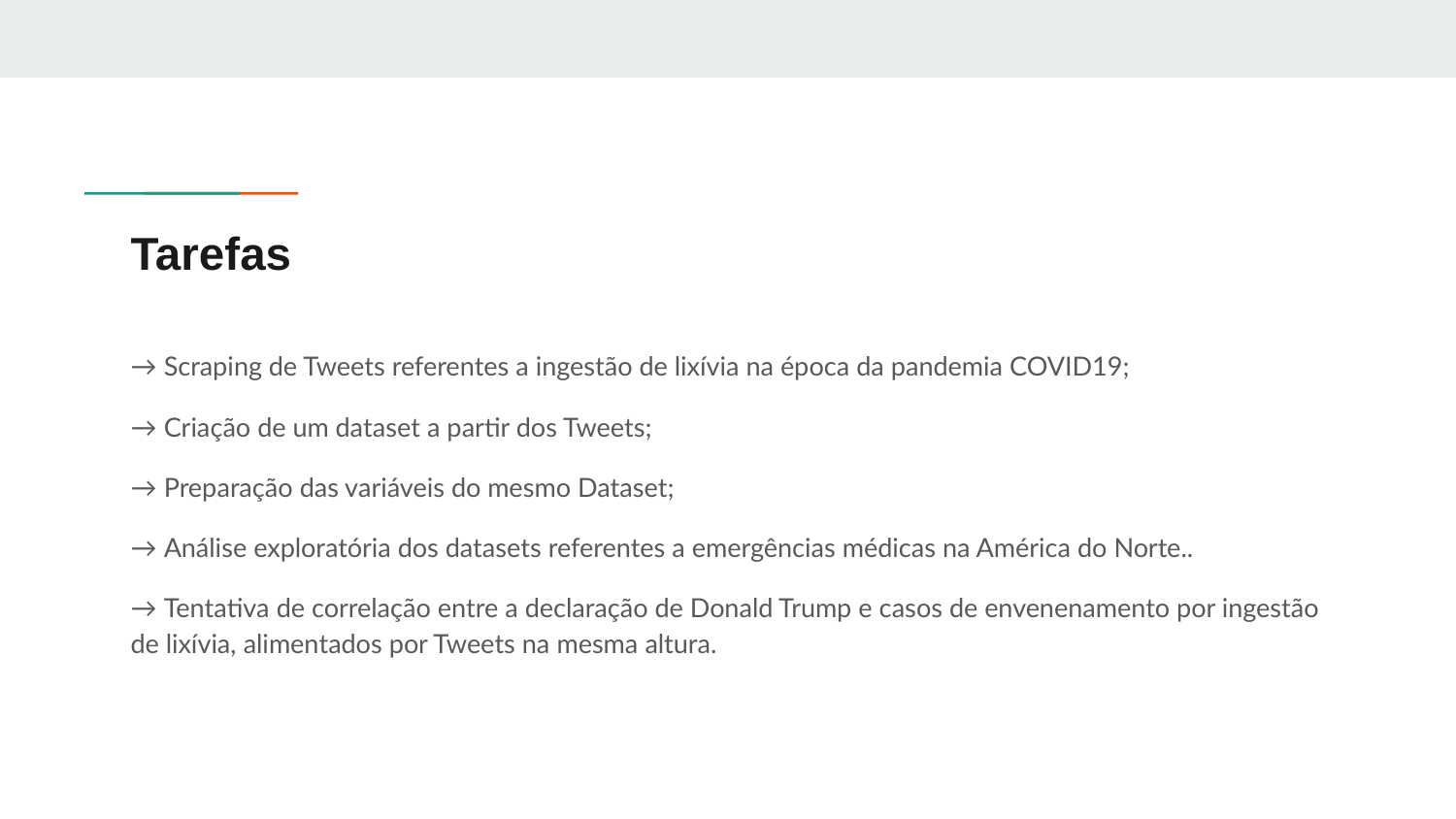

# Tarefas
→ Scraping de Tweets referentes a ingestão de lixívia na época da pandemia COVID19;
→ Criação de um dataset a partir dos Tweets;
→ Preparação das variáveis do mesmo Dataset;
→ Análise exploratória dos datasets referentes a emergências médicas na América do Norte..
→ Tentativa de correlação entre a declaração de Donald Trump e casos de envenenamento por ingestão de lixívia, alimentados por Tweets na mesma altura.